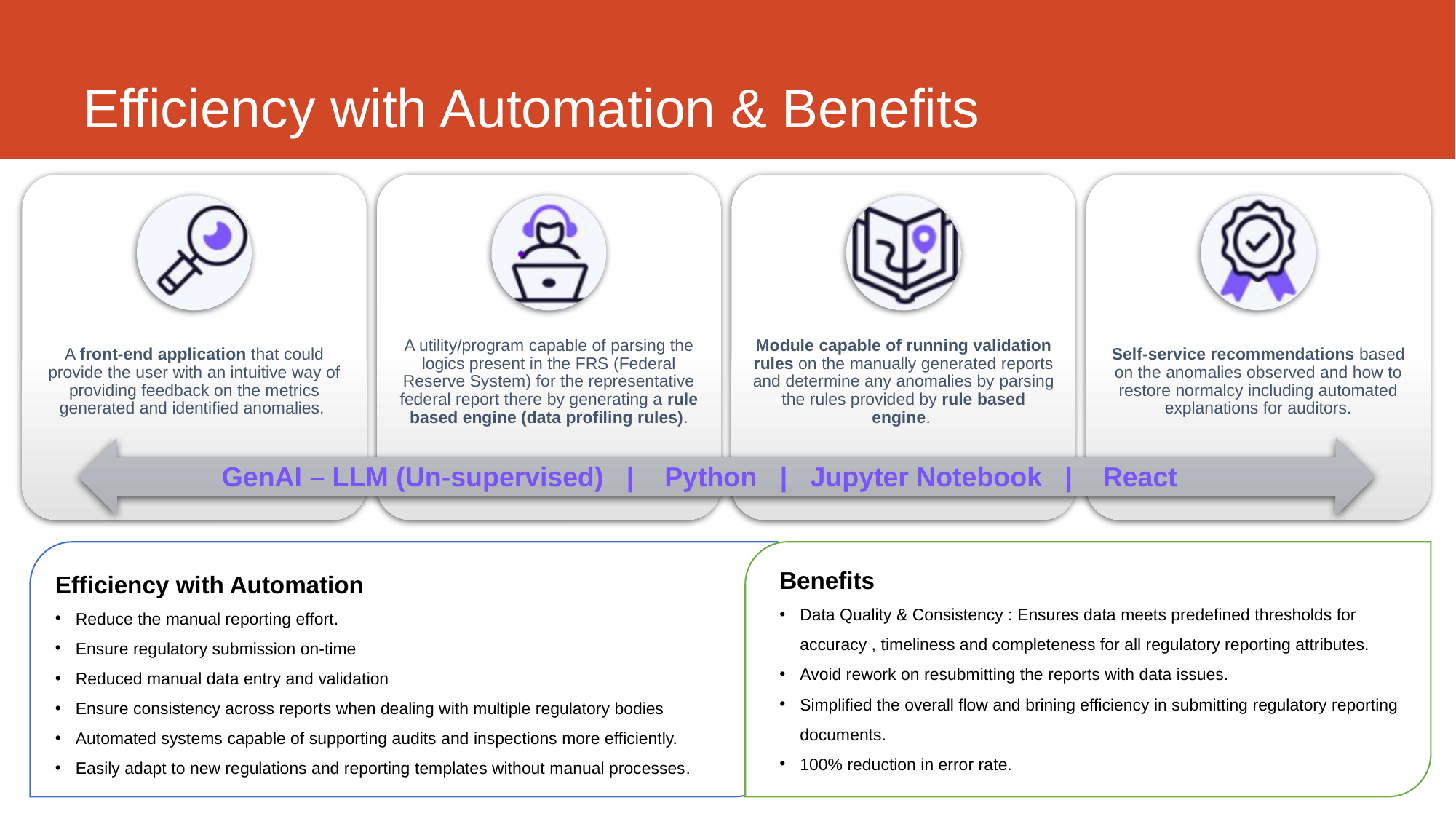

# Efficiency with Automation & Benefits
A front-end application that could provide the user with an intuitive way of providing feedback on the metrics generated and identified anomalies.
A utility/program capable of parsing the logics present in the FRS (Federal Reserve System) for the representative federal report there by generating a rule based engine (data profiling rules).
Module capable of running validation rules on the manually generated reports and determine any anomalies by parsing the rules provided by rule based engine.
Self-service recommendations based on the anomalies observed and how to restore normalcy including automated explanations for auditors.
GenAI – LLM (Un-supervised)   |    Python   |   Jupyter Notebook   |    React

Benefits
Data Quality & Consistency : Ensures data meets predefined thresholds for accuracy , timeliness and completeness for all regulatory reporting attributes.
Avoid rework on resubmitting the reports with data issues.
Simplified the overall flow and brining efficiency in submitting regulatory reporting documents.
100% reduction in error rate.
Efficiency with Automation
Reduce the manual reporting effort.
Ensure regulatory submission on-time
Reduced manual data entry and validation
Ensure consistency across reports when dealing with multiple regulatory bodies
Automated systems capable of supporting audits and inspections more efficiently.
Easily adapt to new regulations and reporting templates without manual processes.